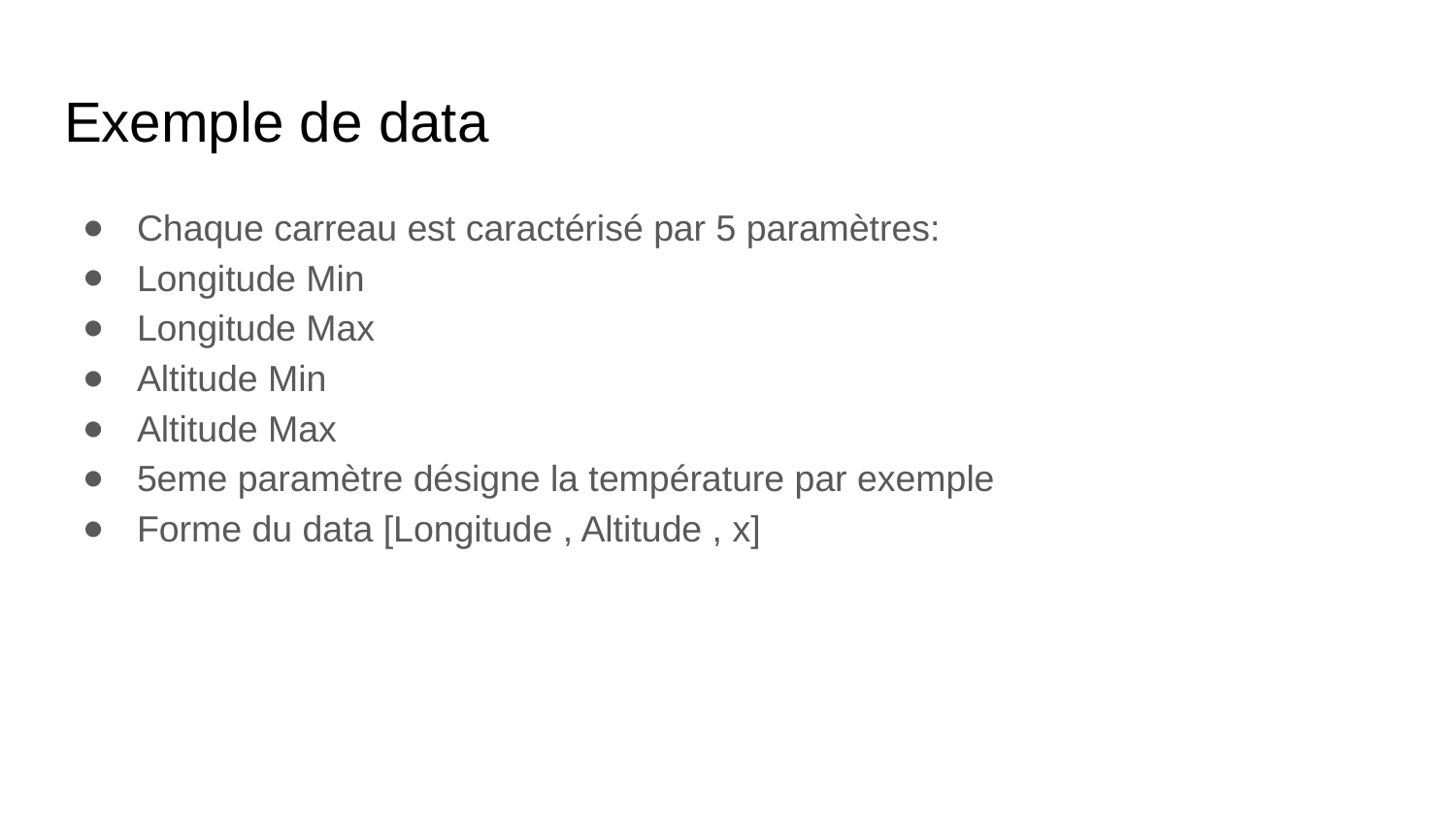

# Exemple de data
Chaque carreau est caractérisé par 5 paramètres:
Longitude Min
Longitude Max
Altitude Min
Altitude Max
5eme paramètre désigne la température par exemple
Forme du data [Longitude , Altitude , x]